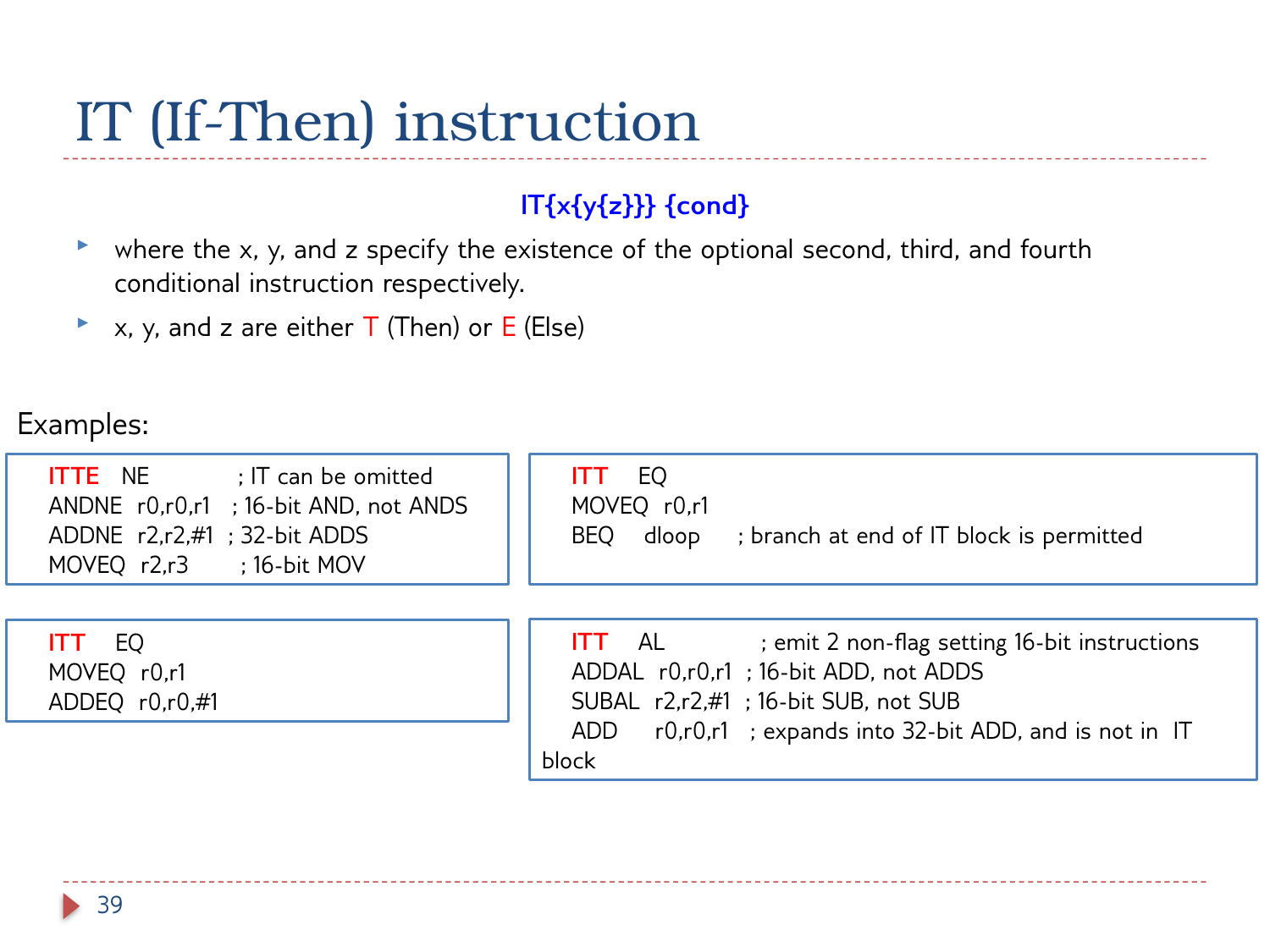

# IT (If-Then) instruction
IT{x{y{z}}} {cond}
where the x, y, and z specify the existence of the optional second, third, and fourth conditional instruction respectively.
x, y, and z are either T (Then) or E (Else)
Examples:
    ITTE   NE            ; IT can be omitted
    ANDNE  r0,r0,r1   ; 16-bit AND, not ANDS
    ADDNE  r2,r2,#1  ; 32-bit ADDS
    MOVEQ  r2,r3       ; 16-bit MOV
    ITT    EQ
    MOVEQ  r0,r1
    BEQ    dloop     ; branch at end of IT block is permitted

    ITT    AL             ; emit 2 non-flag setting 16-bit instructions
    ADDAL  r0,r0,r1  ; 16-bit ADD, not ADDS
    SUBAL  r2,r2,#1  ; 16-bit SUB, not SUB
    ADD     r0,r0,r1   ; expands into 32-bit ADD, and is not in  IT block
    ITT    EQ
    MOVEQ  r0,r1
    ADDEQ  r0,r0,#1
39